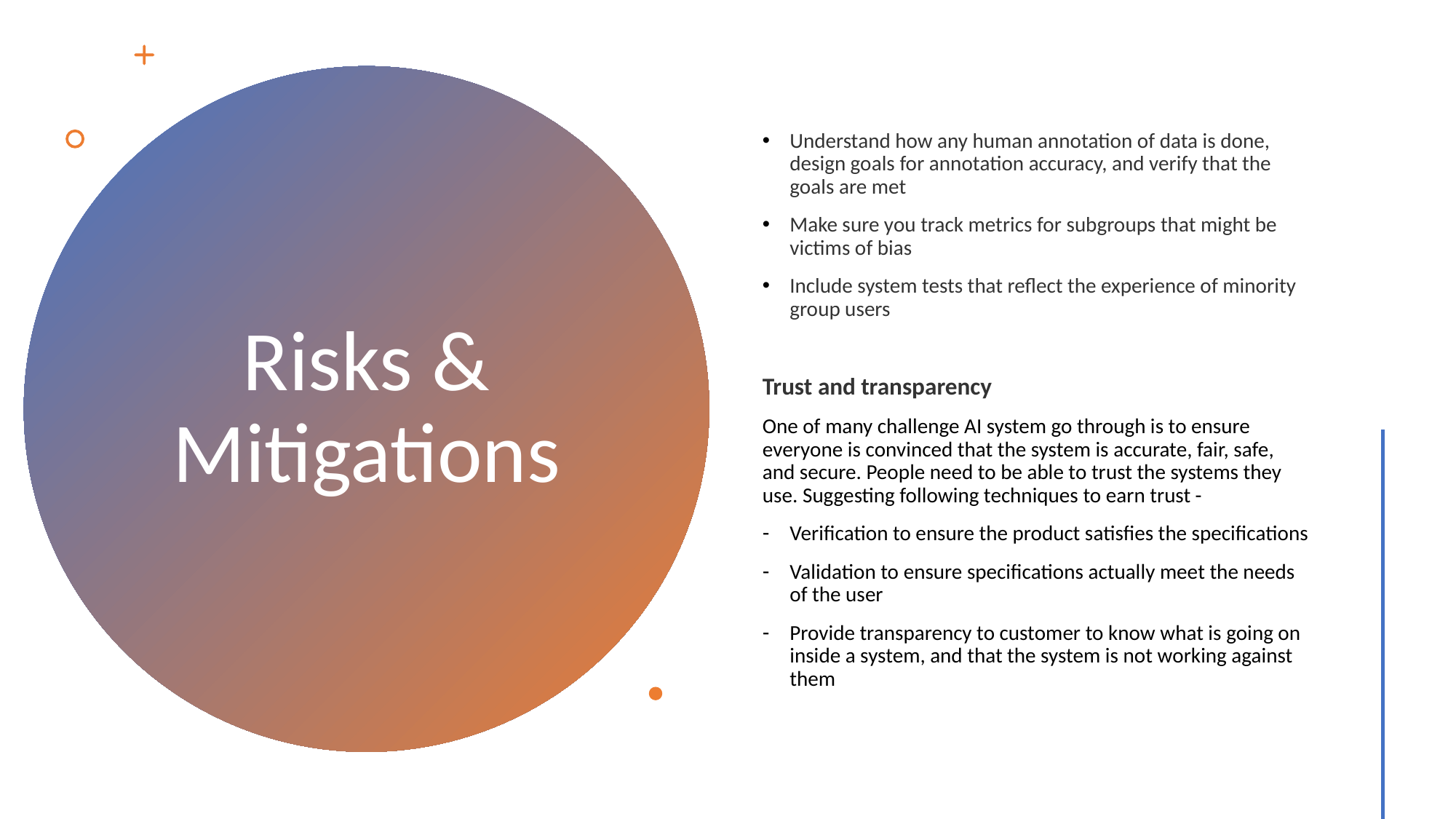

Understand how any human annotation of data is done, design goals for annotation accuracy, and verify that the goals are met
Make sure you track metrics for subgroups that might be victims of bias
Include system tests that reflect the experience of minority group users

Trust and transparency
One of many challenge AI system go through is to ensure everyone is convinced that the system is accurate, fair, safe, and secure. People need to be able to trust the systems they use. Suggesting following techniques to earn trust -
Verification to ensure the product satisfies the specifications
Validation to ensure specifications actually meet the needs of the user
Provide transparency to customer to know what is going on inside a system, and that the system is not working against them

# Risks & Mitigations